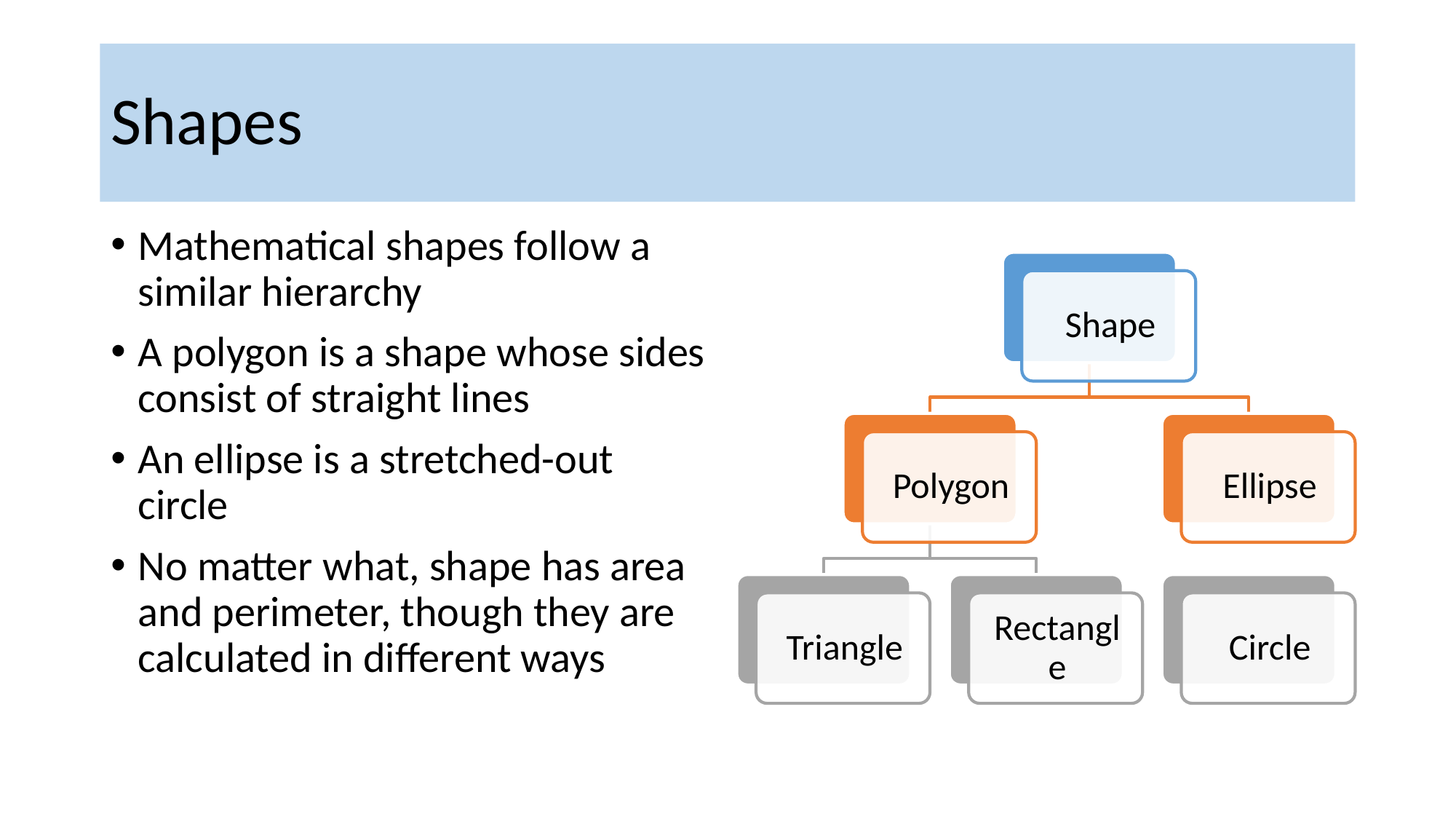

Shapes
Mathematical shapes follow a similar hierarchy
A polygon is a shape whose sides consist of straight lines
An ellipse is a stretched-out circle
No matter what, shape has area and perimeter, though they are calculated in different ways

Shape

Polygon
Ellipse

Triangle
Rectangle
Circle